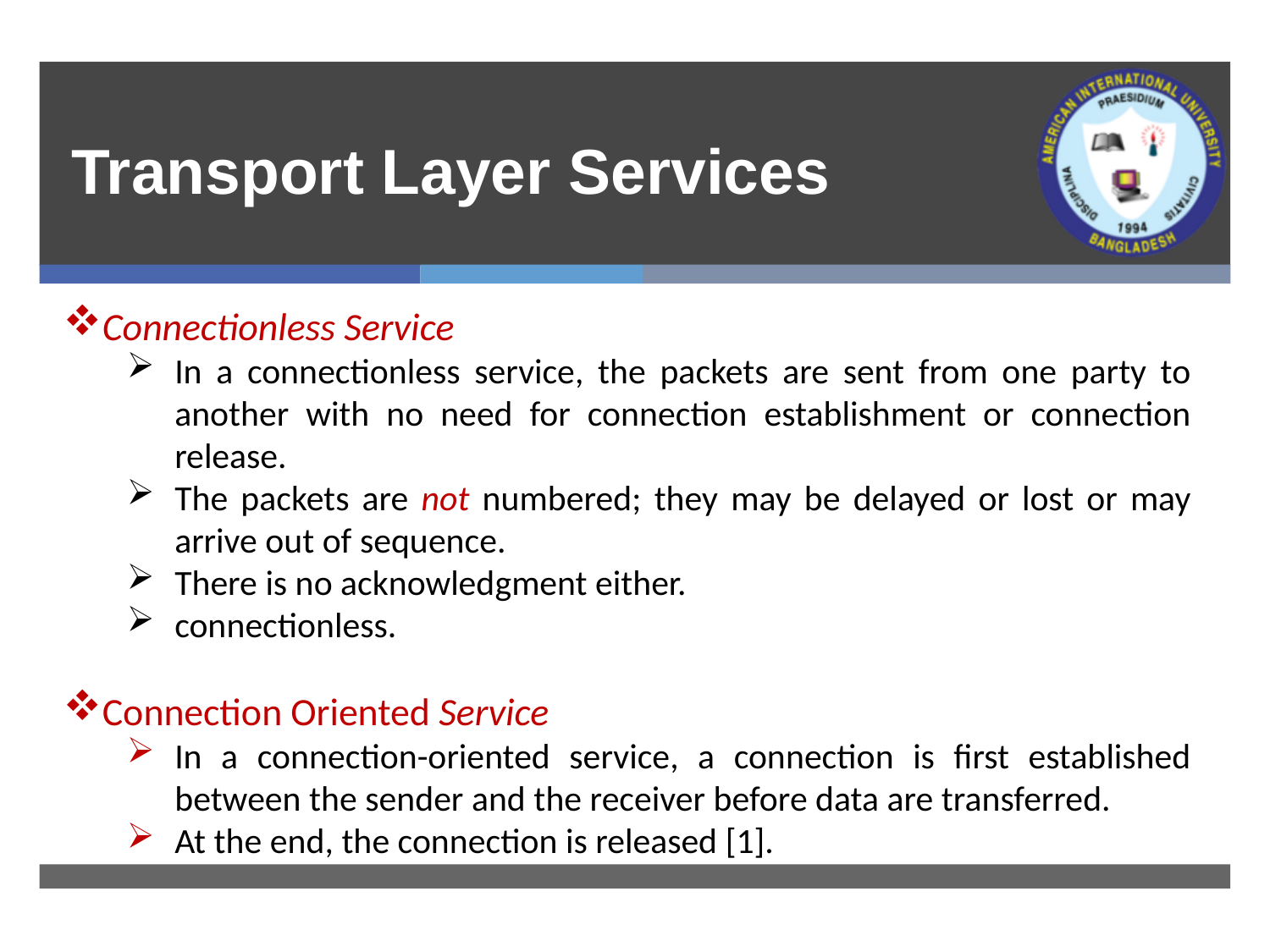

# Transport Layer Services

Connectionless Service
In a connectionless service, the packets are sent from one party to another with no need for connection establishment or connection release.
The packets are not numbered; they may be delayed or lost or may arrive out of sequence.
There is no acknowledgment either.
connectionless.

Connection Oriented Service
In a connection-oriented service, a connection is first established between the sender and the receiver before data are transferred.
At the end, the connection is released [1].